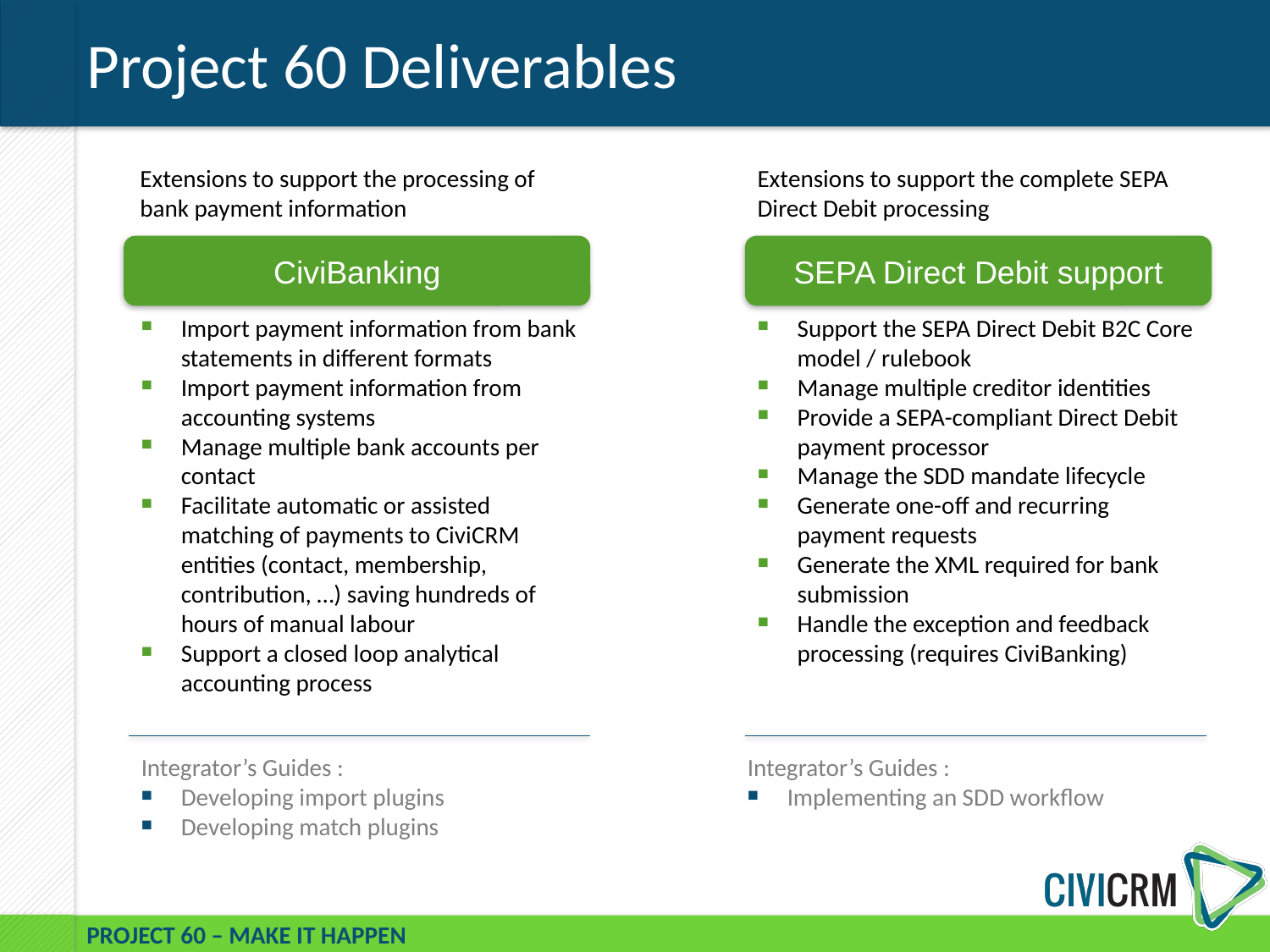

# Project 60 Deliverables
Extensions to support the processing of bank payment information
Extensions to support the complete SEPA Direct Debit processing
CiviBanking
SEPA Direct Debit support
Import payment information from bank statements in different formats
Import payment information from accounting systems
Manage multiple bank accounts per contact
Facilitate automatic or assisted matching of payments to CiviCRM entities (contact, membership, contribution, …) saving hundreds of hours of manual labour
Support a closed loop analytical accounting process
Support the SEPA Direct Debit B2C Core model / rulebook
Manage multiple creditor identities
Provide a SEPA-compliant Direct Debit payment processor
Manage the SDD mandate lifecycle
Generate one-off and recurring payment requests
Generate the XML required for bank submission
Handle the exception and feedback processing (requires CiviBanking)
Integrator’s Guides :
Developing import plugins
Developing match plugins
Integrator’s Guides :
Implementing an SDD workflow